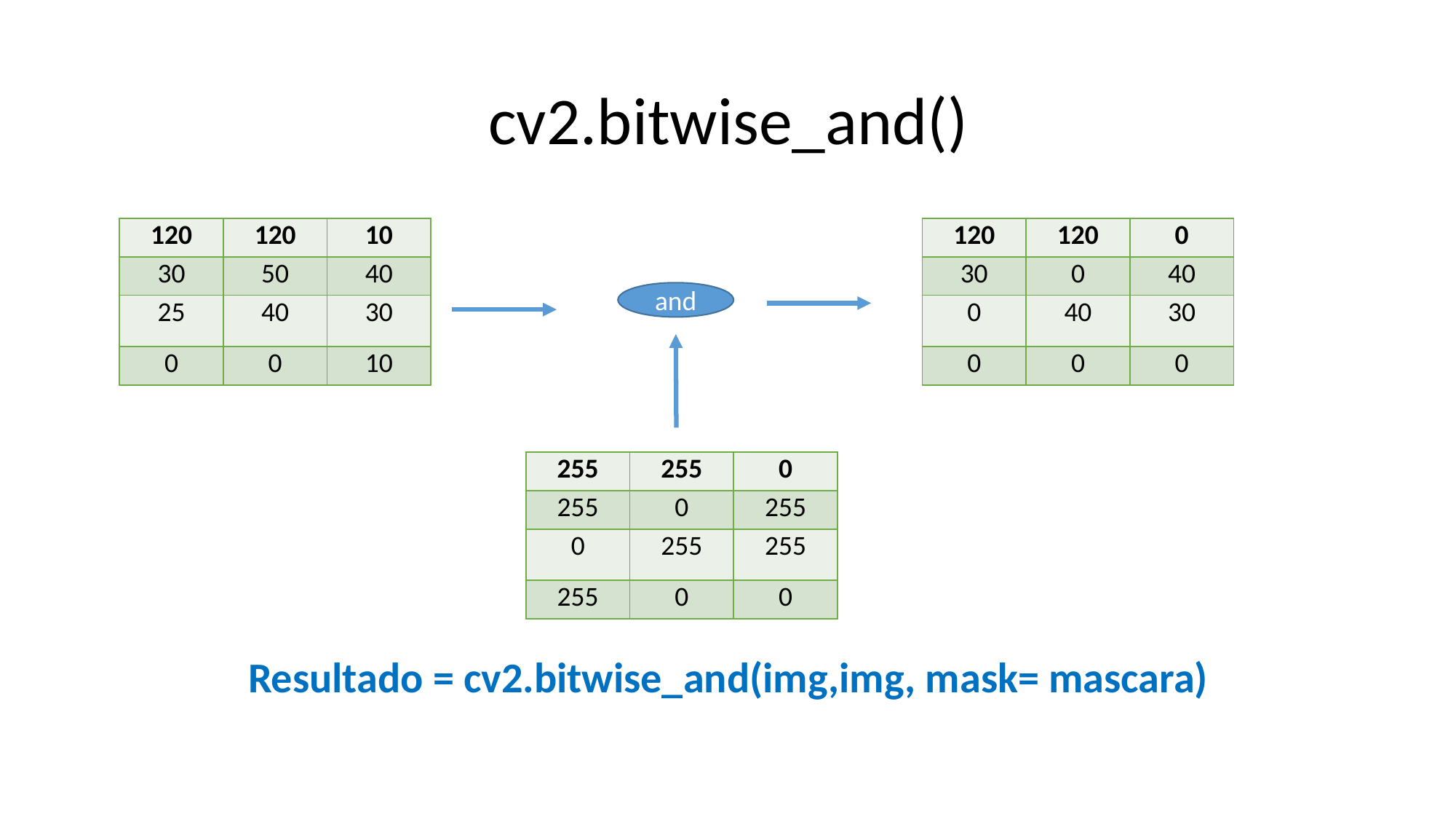

# cv2.bitwise_and()
| 120 | 120 | 0 |
| --- | --- | --- |
| 30 | 0 | 40 |
| 0 | 40 | 30 |
| 0 | 0 | 0 |

Resultado = cv2.bitwise_and(img,img, mask= mascara)
| 120 | 120 | 10 |
| --- | --- | --- |
| 30 | 50 | 40 |
| 25 | 40 | 30 |
| 0 | 0 | 10 |
and
| 255 | 255 | 0 |
| --- | --- | --- |
| 255 | 0 | 255 |
| 0 | 255 | 255 |
| 255 | 0 | 0 |